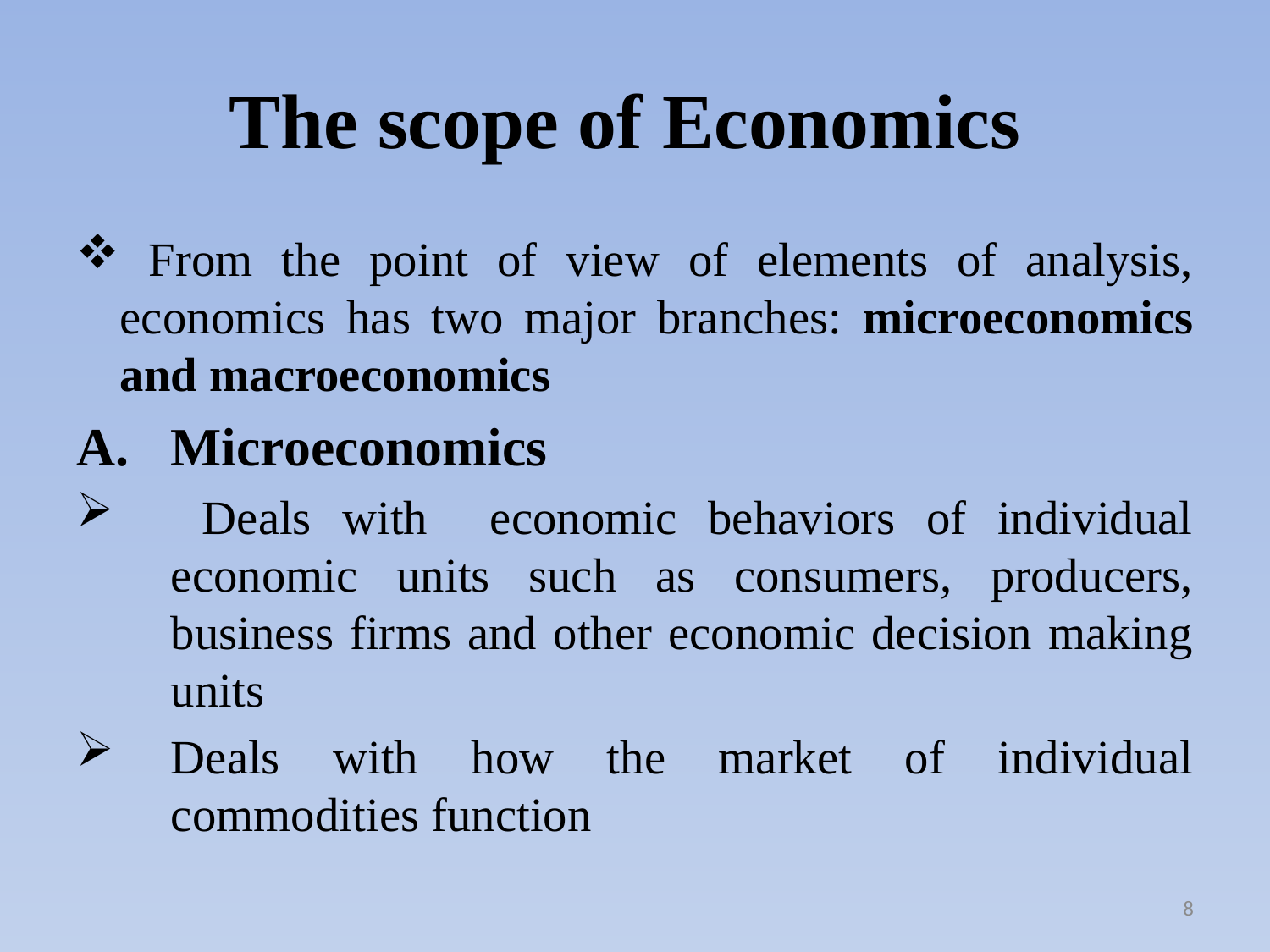

# The scope of Economics
 From the point of view of elements of analysis, economics has two major branches: microeconomics and macroeconomics
Microeconomics
 Deals with  economic behaviors of individual economic units such as consumers, producers, business firms and other economic decision making units
Deals with how the market of individual commodities function
8